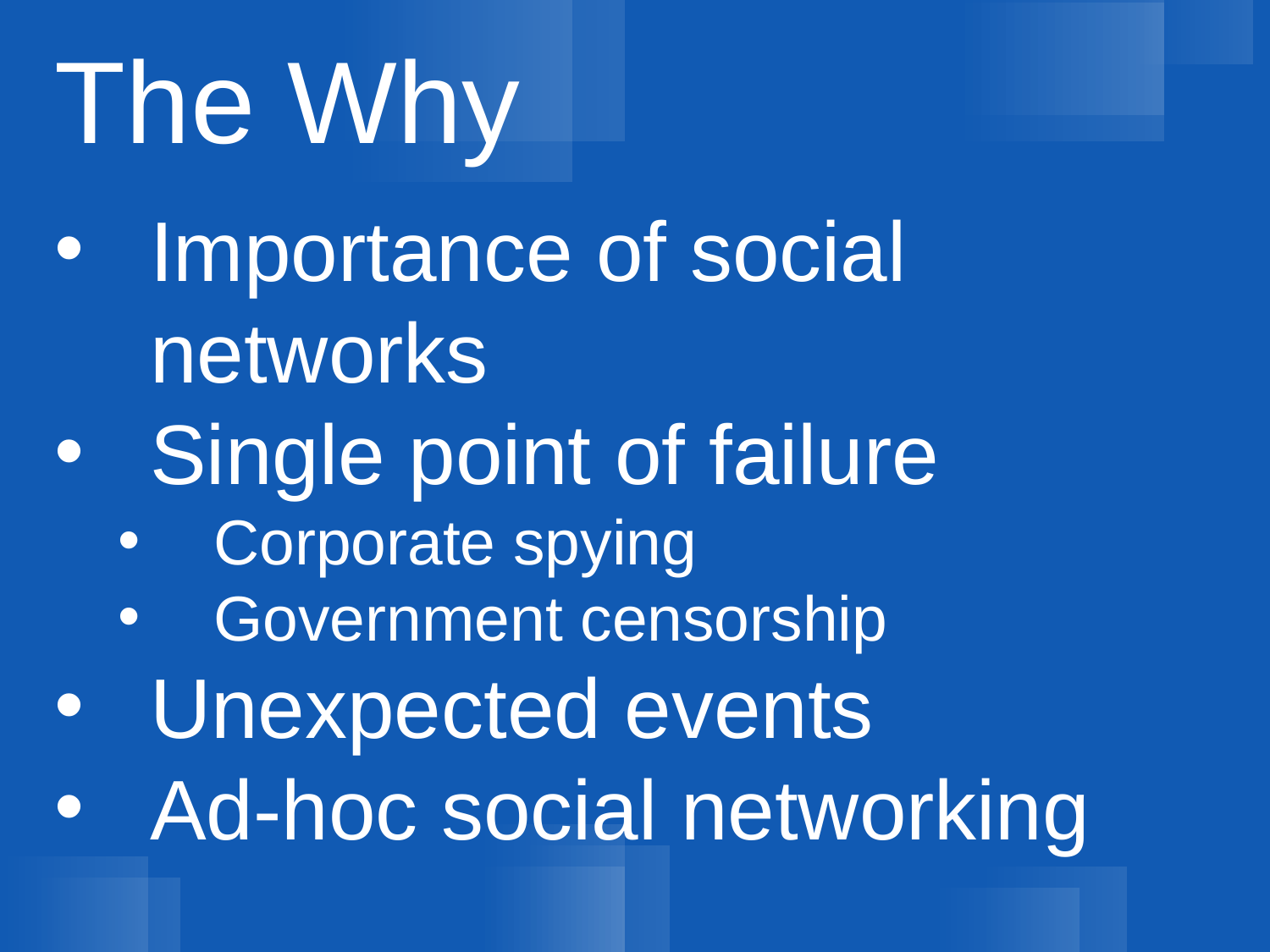

The Why
Importance of social networks
Single point of failure
Corporate spying
Government censorship
Unexpected events
Ad-hoc social networking